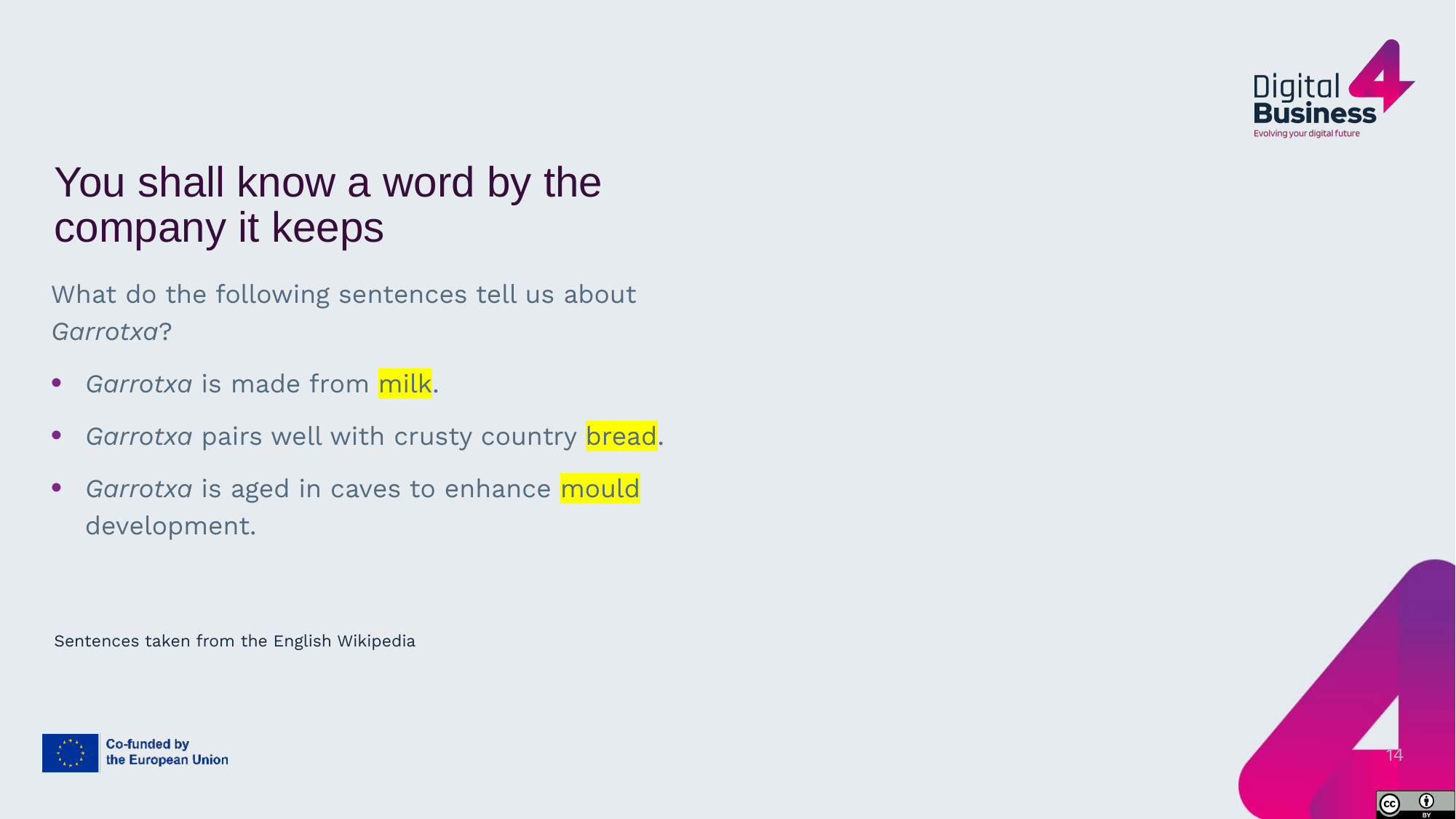

# You shall know a word by the company it keeps
What do the following sentences tell us about Garrotxa?
Garrotxa is made from milk.
Garrotxa pairs well with crusty country bread.
Garrotxa is aged in caves to enhance mould development.
Sentences taken from the English Wikipedia
14